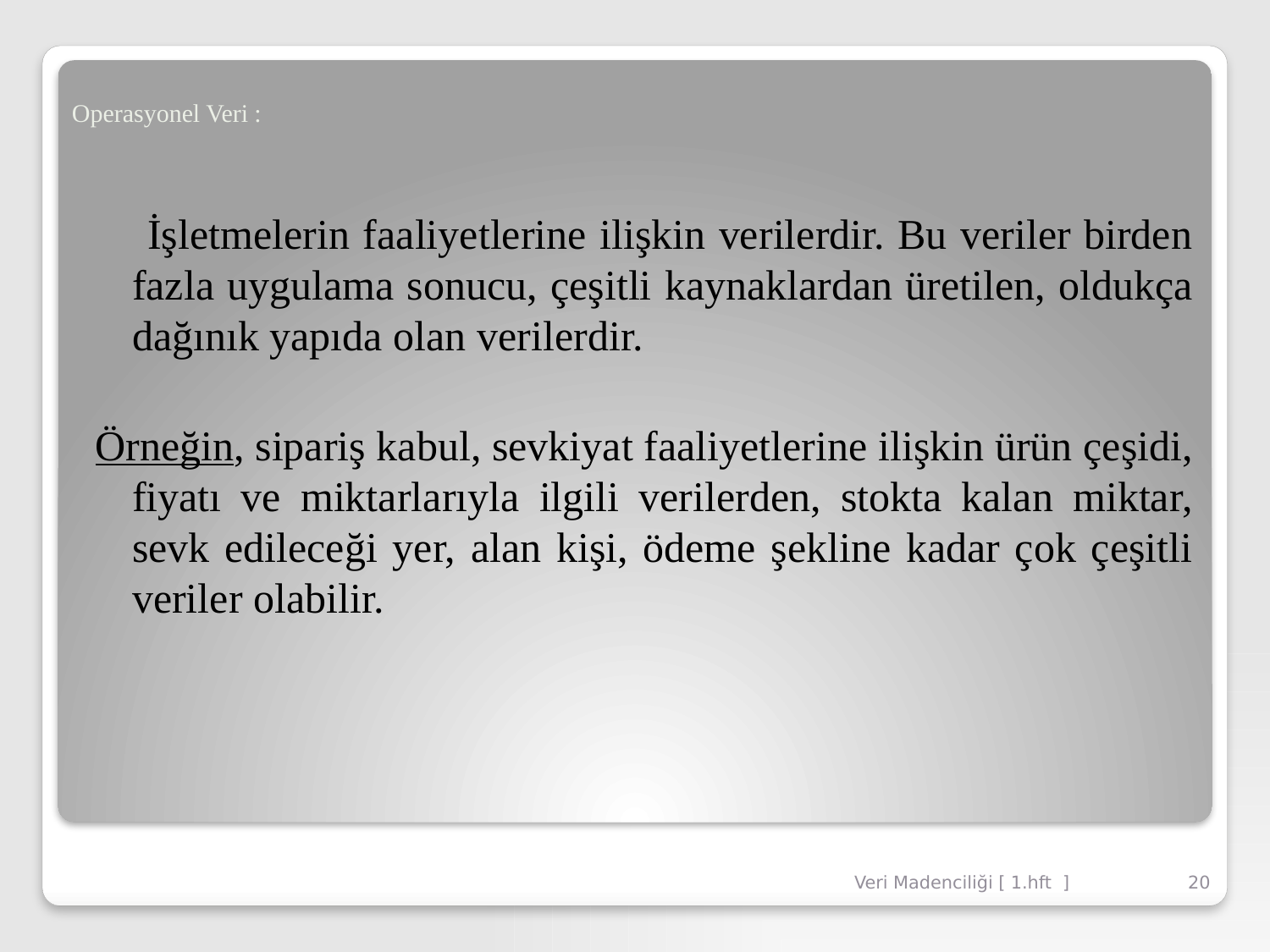

# Operasyonel Veri :

    İşletmelerin faaliyetlerine ilişkin verilerdir. Bu veriler birden fazla uygulama sonucu, çeşitli kaynaklardan üretilen, oldukça dağınık yapıda olan verilerdir.

Örneğin, sipariş kabul, sevkiyat faaliyetlerine ilişkin ürün çeşidi, fiyatı ve miktarlarıyla ilgili verilerden, stokta kalan miktar, sevk edileceği yer, alan kişi, ödeme şekline kadar çok çeşitli veriler olabilir.
Veri Madenciliği [ 1.hft  ]
20